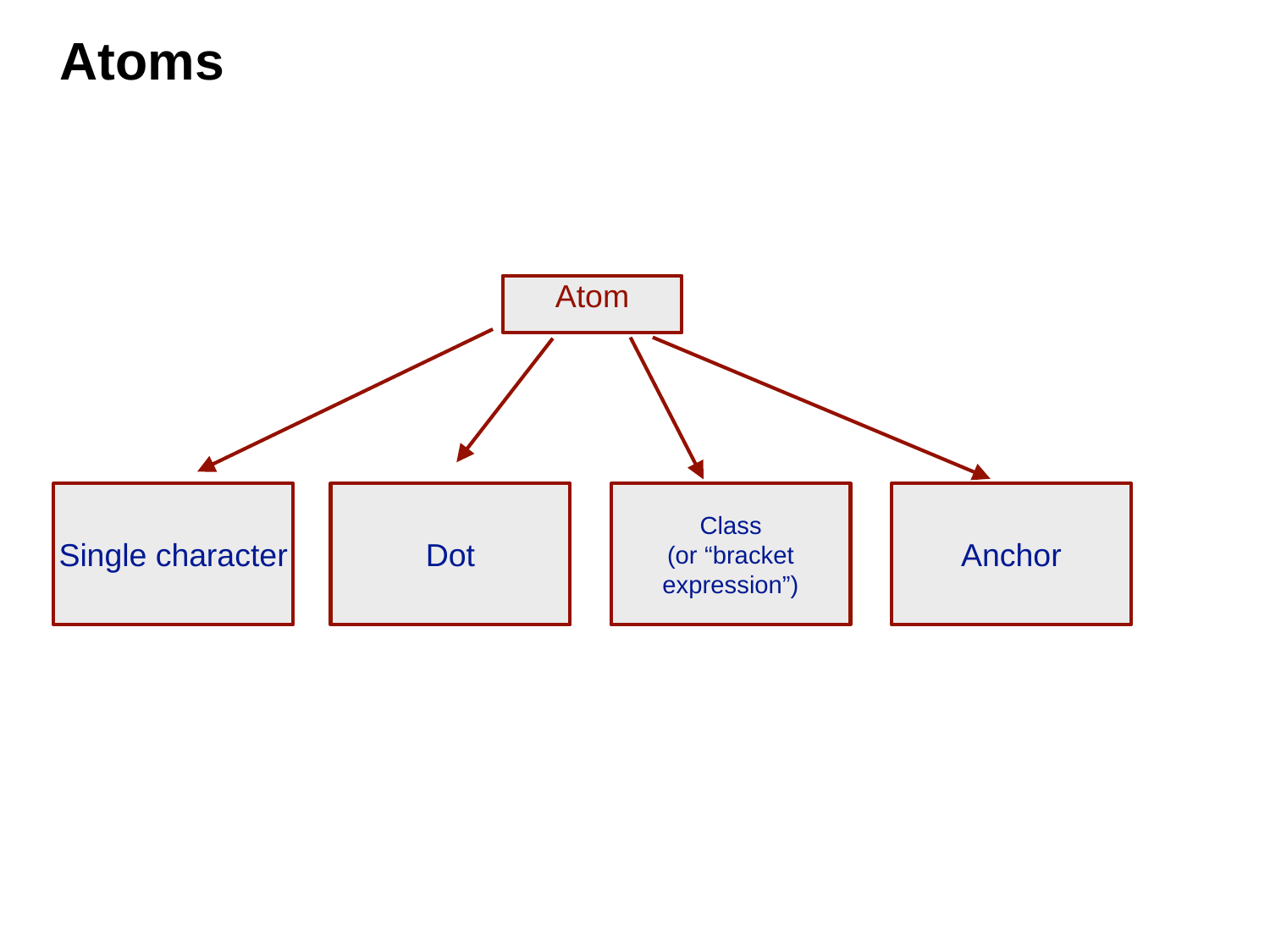

Atoms
Atom
Class
(or “bracket expression”)
Anchor
Single character
Dot